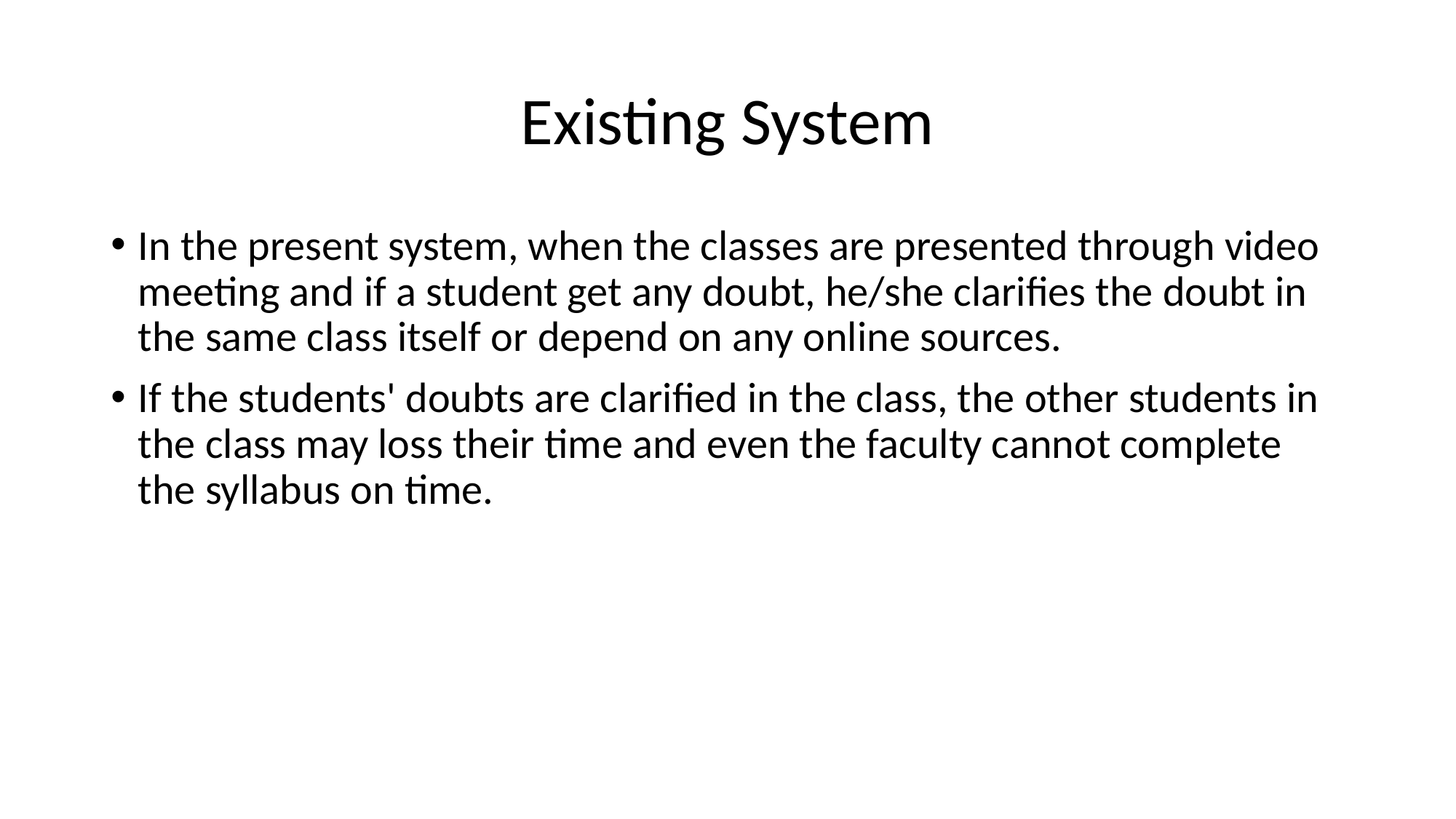

# Existing System
In the present system, when the classes are presented through video meeting and if a student get any doubt, he/she clarifies the doubt in the same class itself or depend on any online sources.
If the students' doubts are clarified in the class, the other students in the class may loss their time and even the faculty cannot complete the syllabus on time.